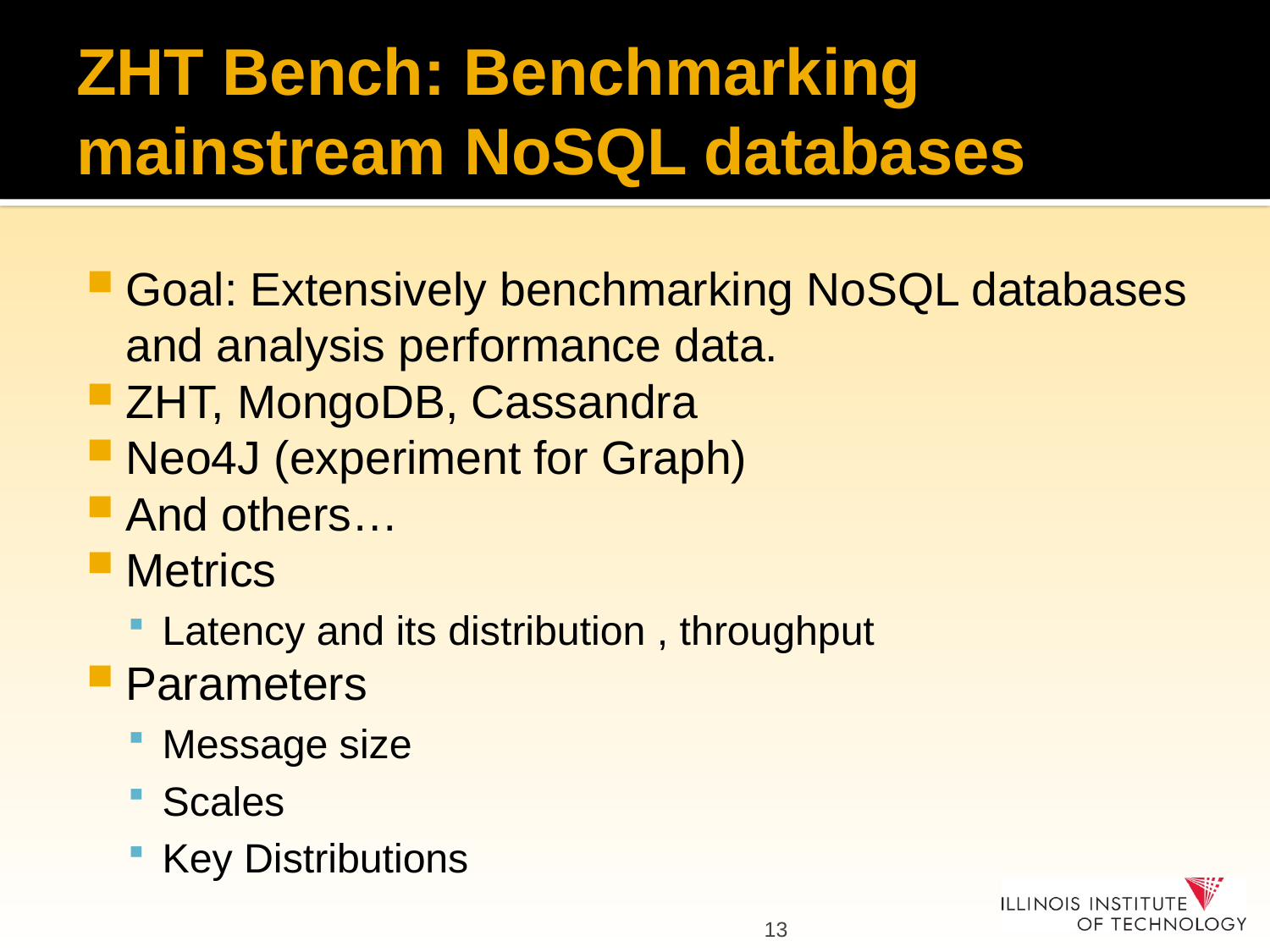

# ZHT Bench: Benchmarking mainstream NoSQL databases
Goal: Extensively benchmarking NoSQL databases and analysis performance data.
ZHT, MongoDB, Cassandra
Neo4J (experiment for Graph)
And others…
Metrics
Latency and its distribution , throughput
Parameters
Message size
Scales
Key Distributions

13